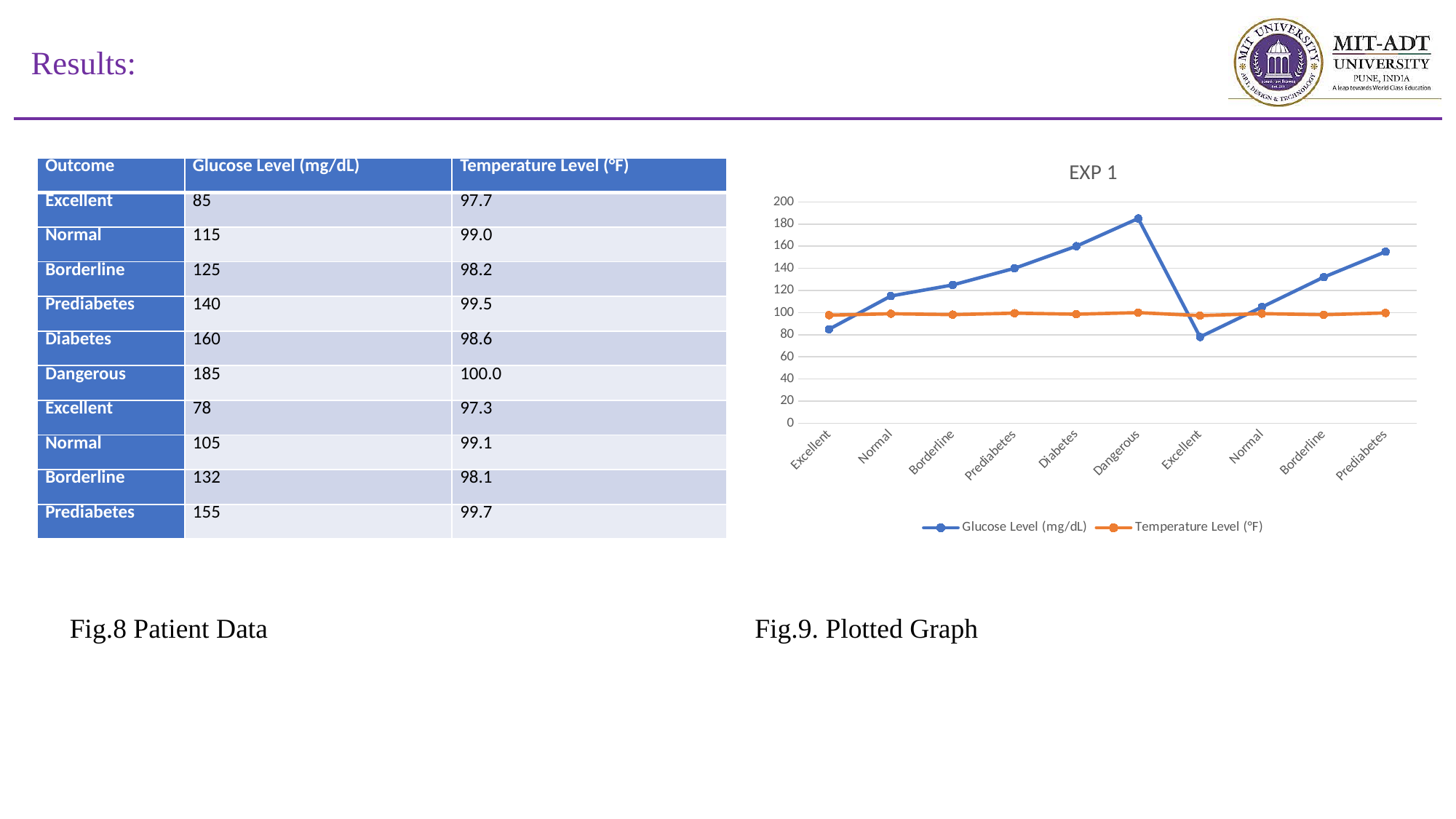

# Results:

### Chart: EXP 1

| Category | Glucose Level (mg/dL) | Temperature Level (°F) |
|---|---|---|
| Excellent | 85.0 | 97.7 |
| Normal | 115.0 | 99.0 |
| Borderline | 125.0 | 98.2 |
| Prediabetes | 140.0 | 99.5 |
| Diabetes | 160.0 | 98.6 |
| Dangerous | 185.0 | 100.0 |
| Excellent | 78.0 | 97.3 |
| Normal | 105.0 | 99.1 |
| Borderline | 132.0 | 98.1 |
| Prediabetes | 155.0 | 99.7 |
| Outcome | Glucose Level (mg/dL) | Temperature Level (°F) |
| --- | --- | --- |
| Excellent | 85 | 97.7 |
| Normal | 115 | 99.0 |
| Borderline | 125 | 98.2 |
| Prediabetes | 140 | 99.5 |
| Diabetes | 160 | 98.6 |
| Dangerous | 185 | 100.0 |
| Excellent | 78 | 97.3 |
| Normal | 105 | 99.1 |
| Borderline | 132 | 98.1 |
| Prediabetes | 155 | 99.7 |
Fig.8 Patient Data
Fig.9. Plotted Graph